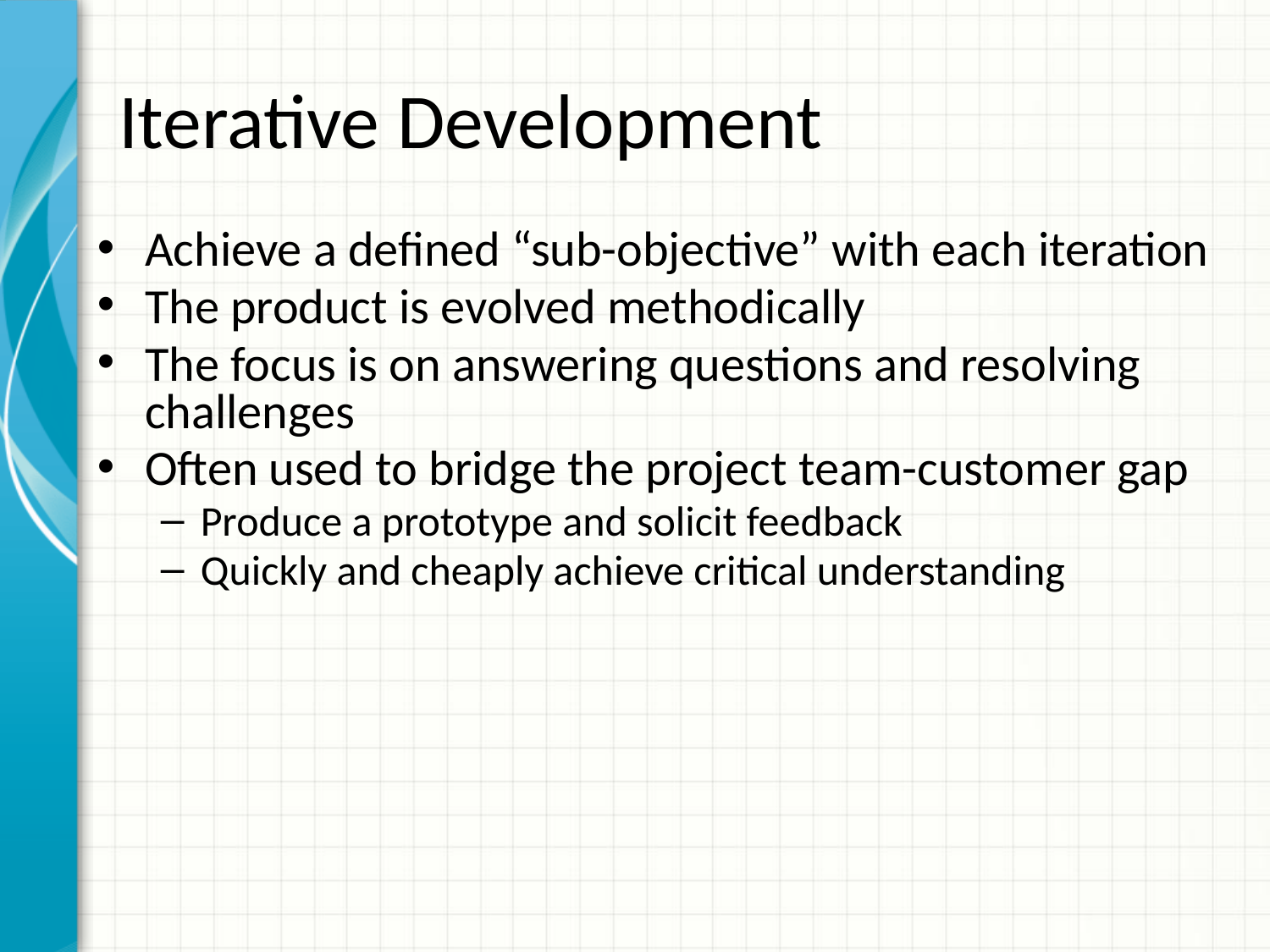

# Iterative Development
Achieve a defined “sub-objective” with each iteration
The product is evolved methodically
The focus is on answering questions and resolving challenges
Often used to bridge the project team-customer gap
Produce a prototype and solicit feedback
Quickly and cheaply achieve critical understanding